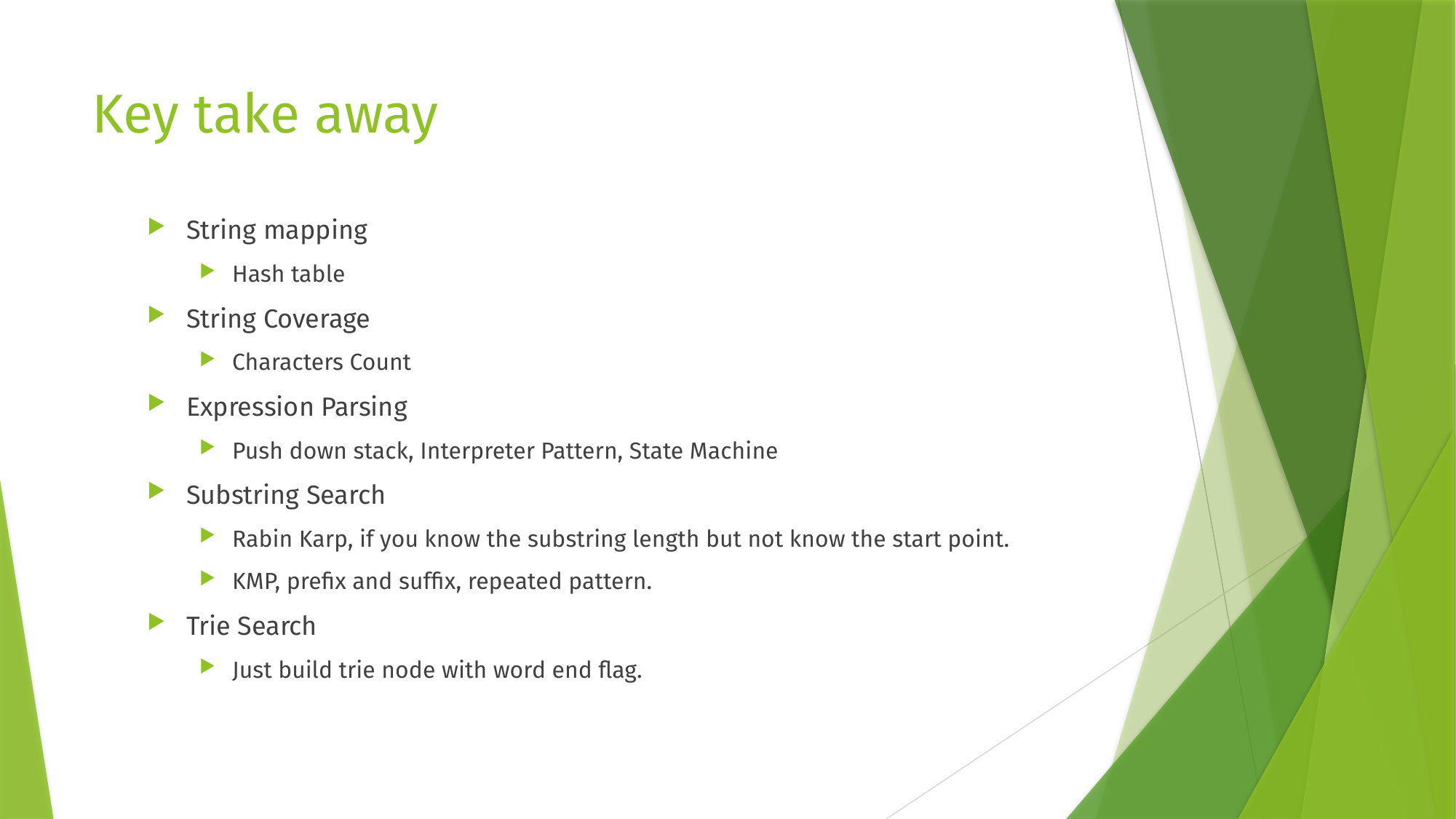

# Key take away
String mapping
Hash table
String Coverage
Characters Count
Expression Parsing
Push down stack, Interpreter Pattern, State Machine
Substring Search
Rabin Karp, if you know the substring length but not know the start point.
KMP, prefix and suffix, repeated pattern.
Trie Search
Just build trie node with word end flag.